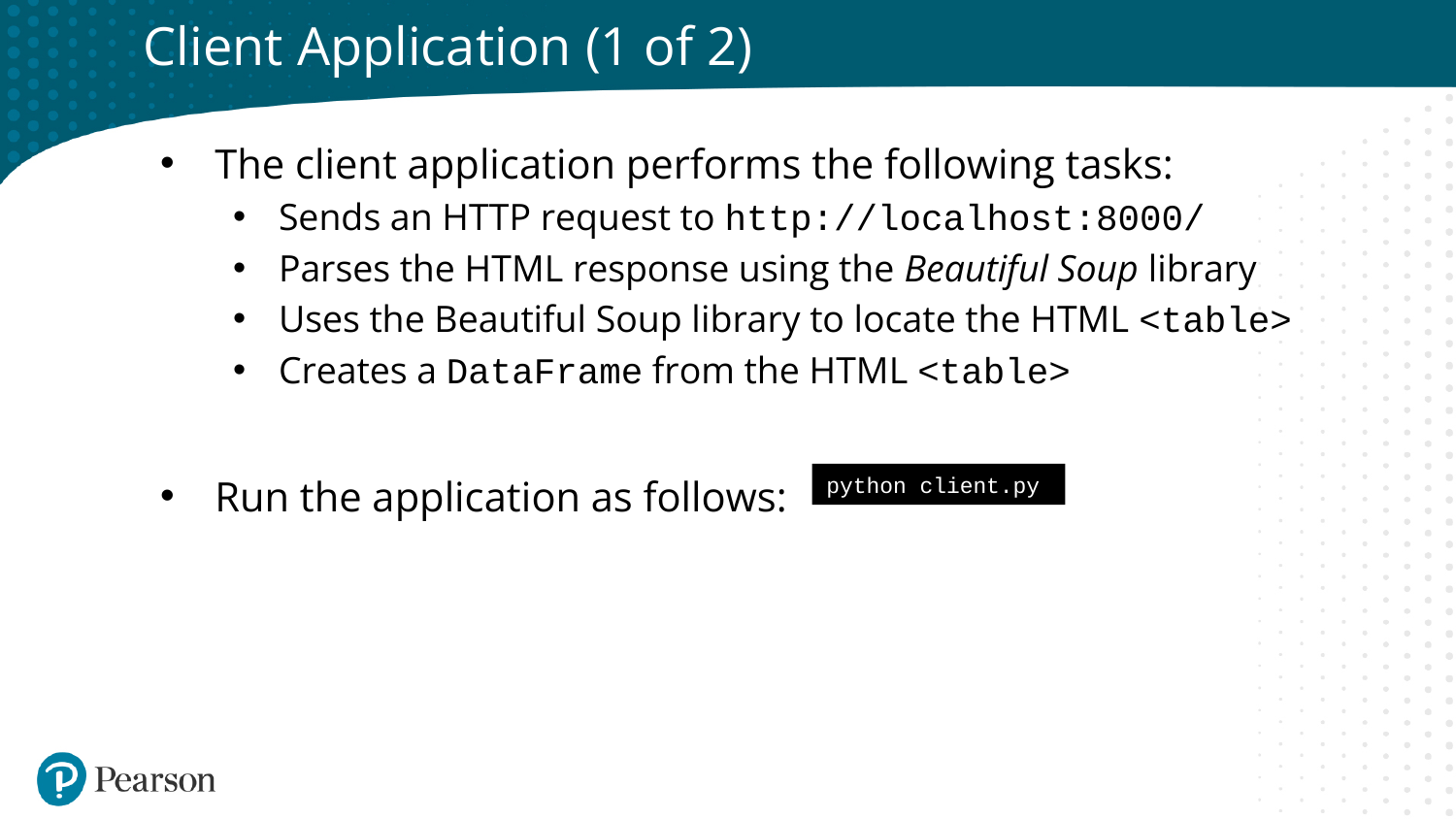

# Client Application (1 of 2)
The client application performs the following tasks:
Sends an HTTP request to http://localhost:8000/
Parses the HTML response using the Beautiful Soup library
Uses the Beautiful Soup library to locate the HTML <table>
Creates a DataFrame from the HTML <table>

Run the application as follows:

python client.py